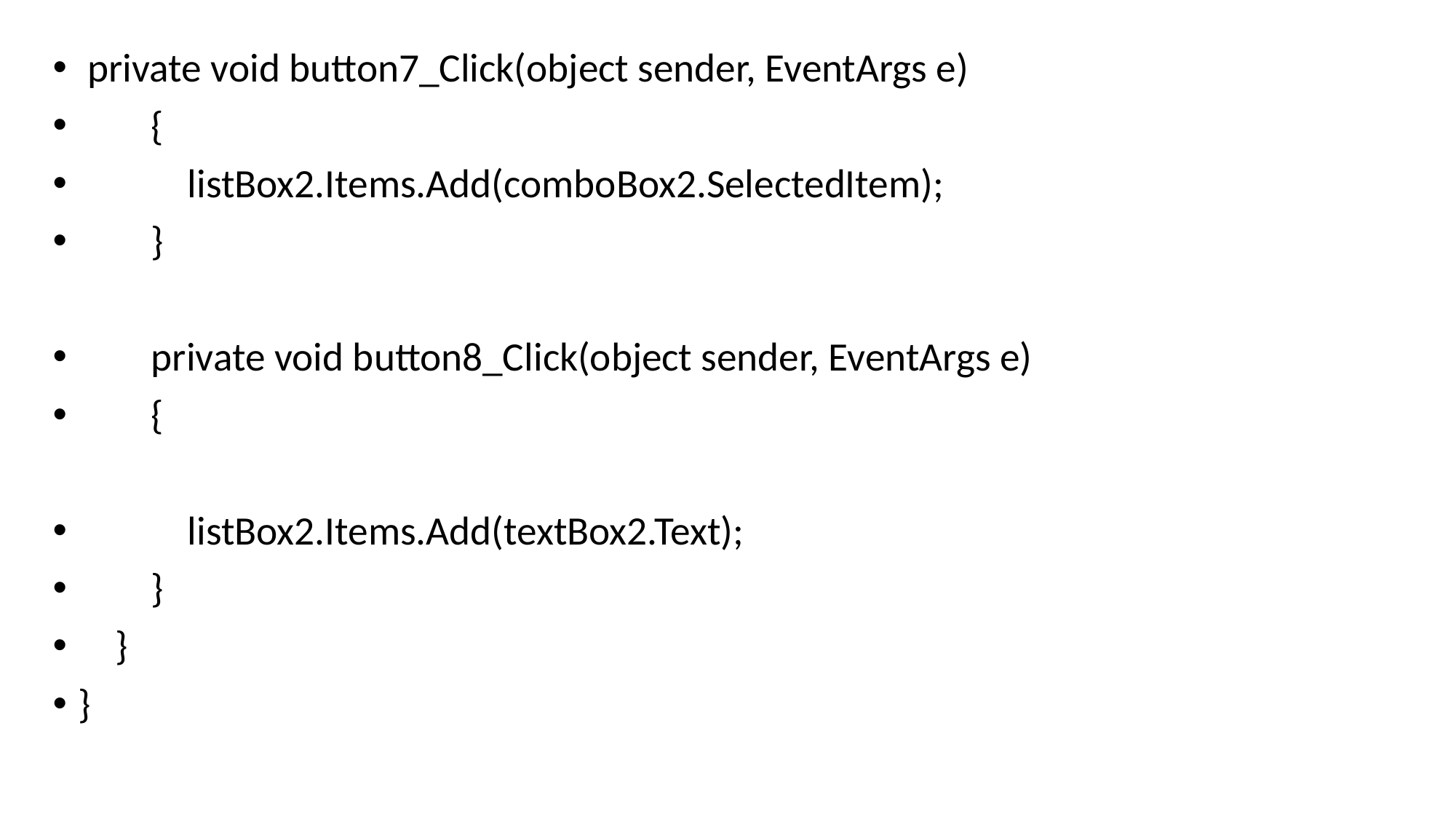

private void button7_Click(object sender, EventArgs e)
        {
            listBox2.Items.Add(comboBox2.SelectedItem);
        }

        private void button8_Click(object sender, EventArgs e)
        {

            listBox2.Items.Add(textBox2.Text);
        }
    }
}